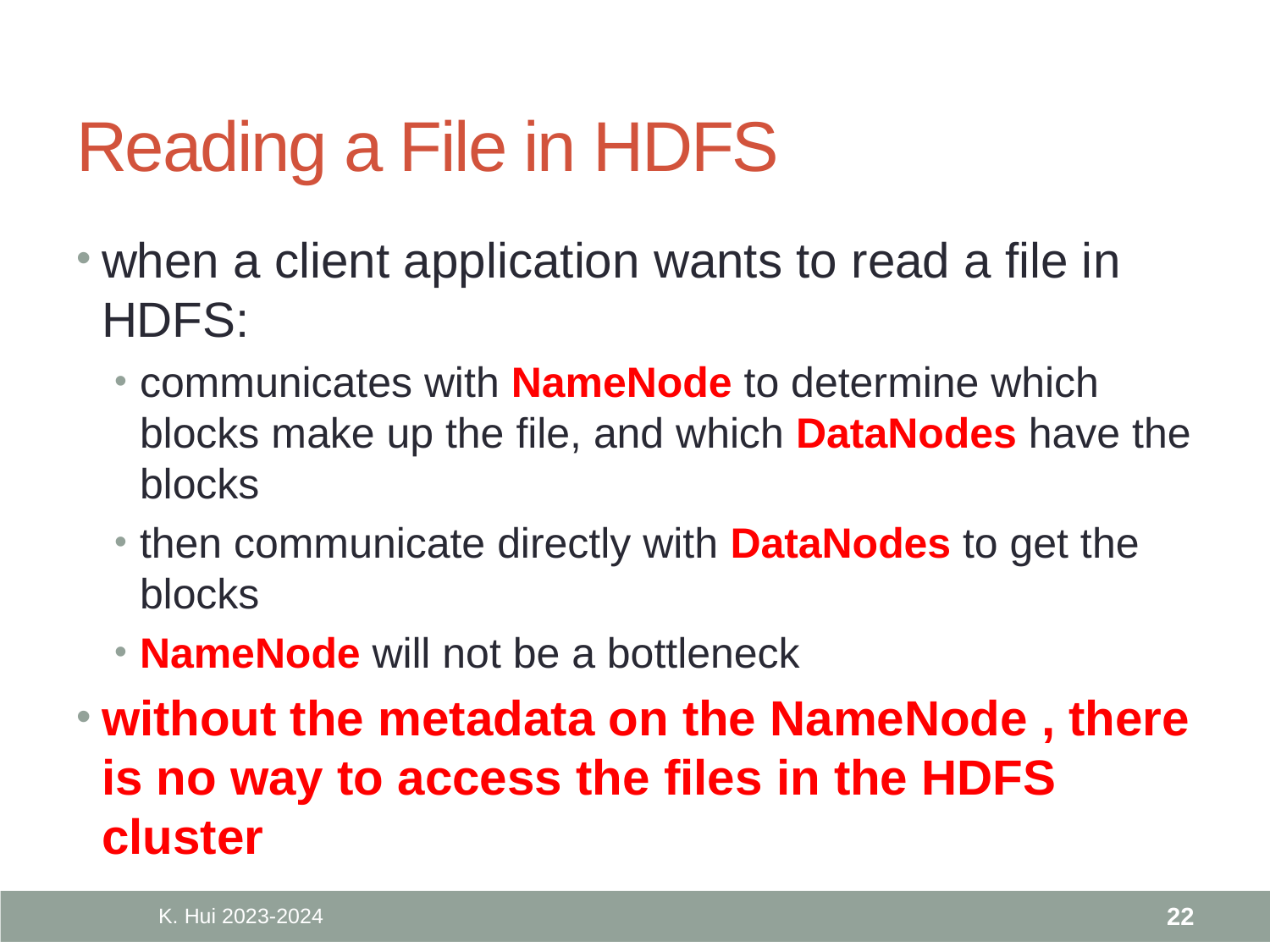

# Reading a File in HDFS
when a client application wants to read a file in HDFS:
communicates with NameNode to determine which blocks make up the file, and which DataNodes have the blocks
then communicate directly with DataNodes to get the blocks
NameNode will not be a bottleneck
without the metadata on the NameNode , there is no way to access the files in the HDFS cluster
K. Hui 2023-2024
22